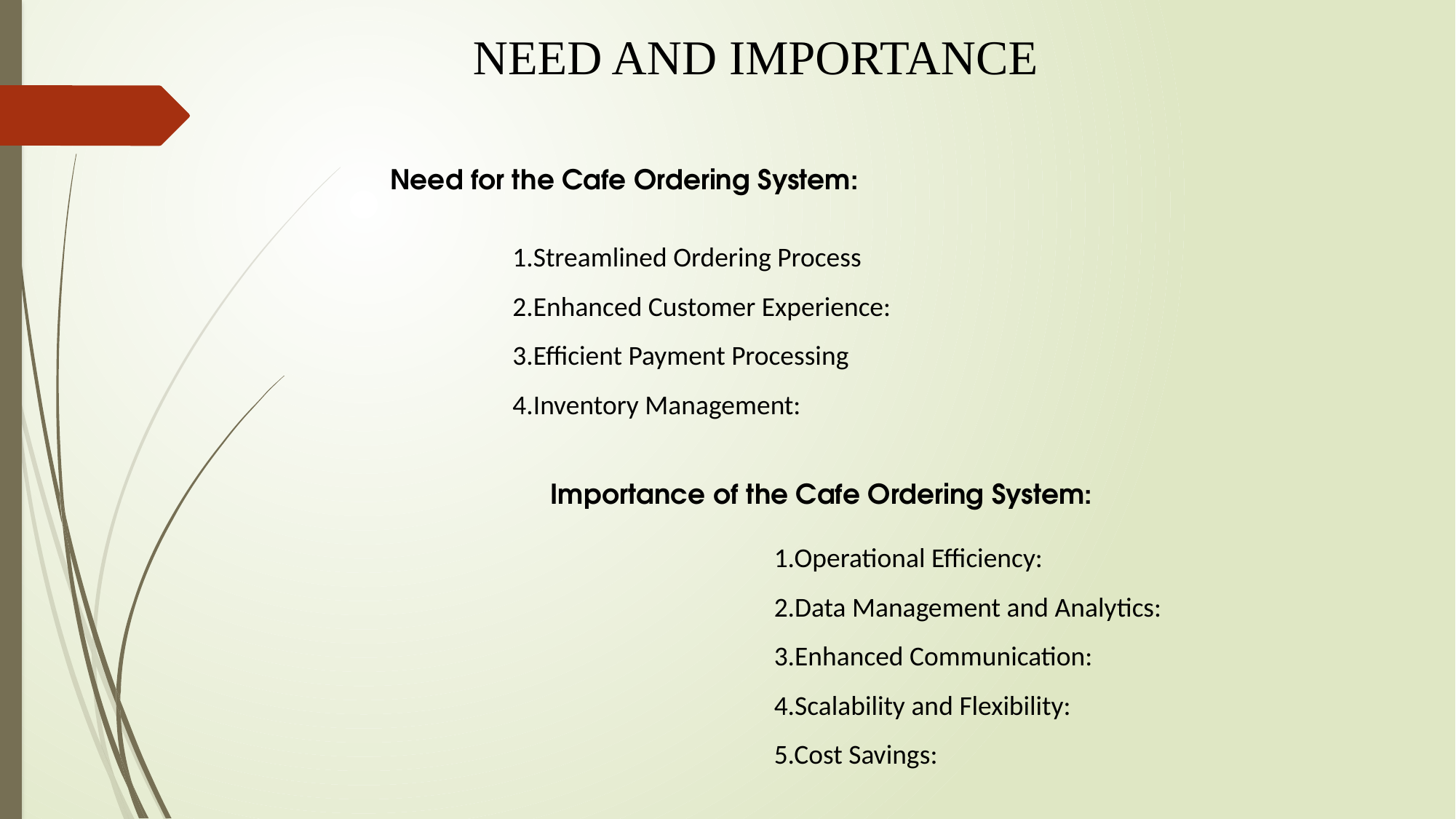

NEED AND IMPORTANCE
Need for the Cafe Ordering System:
1.Streamlined Ordering Process
2.Enhanced Customer Experience:
3.Efficient Payment Processing
4.Inventory Management:

Importance of the Cafe Ordering System:
1.Operational Efficiency:
2.Data Management and Analytics:
3.Enhanced Communication:
4.Scalability and Flexibility:
5.Cost Savings: